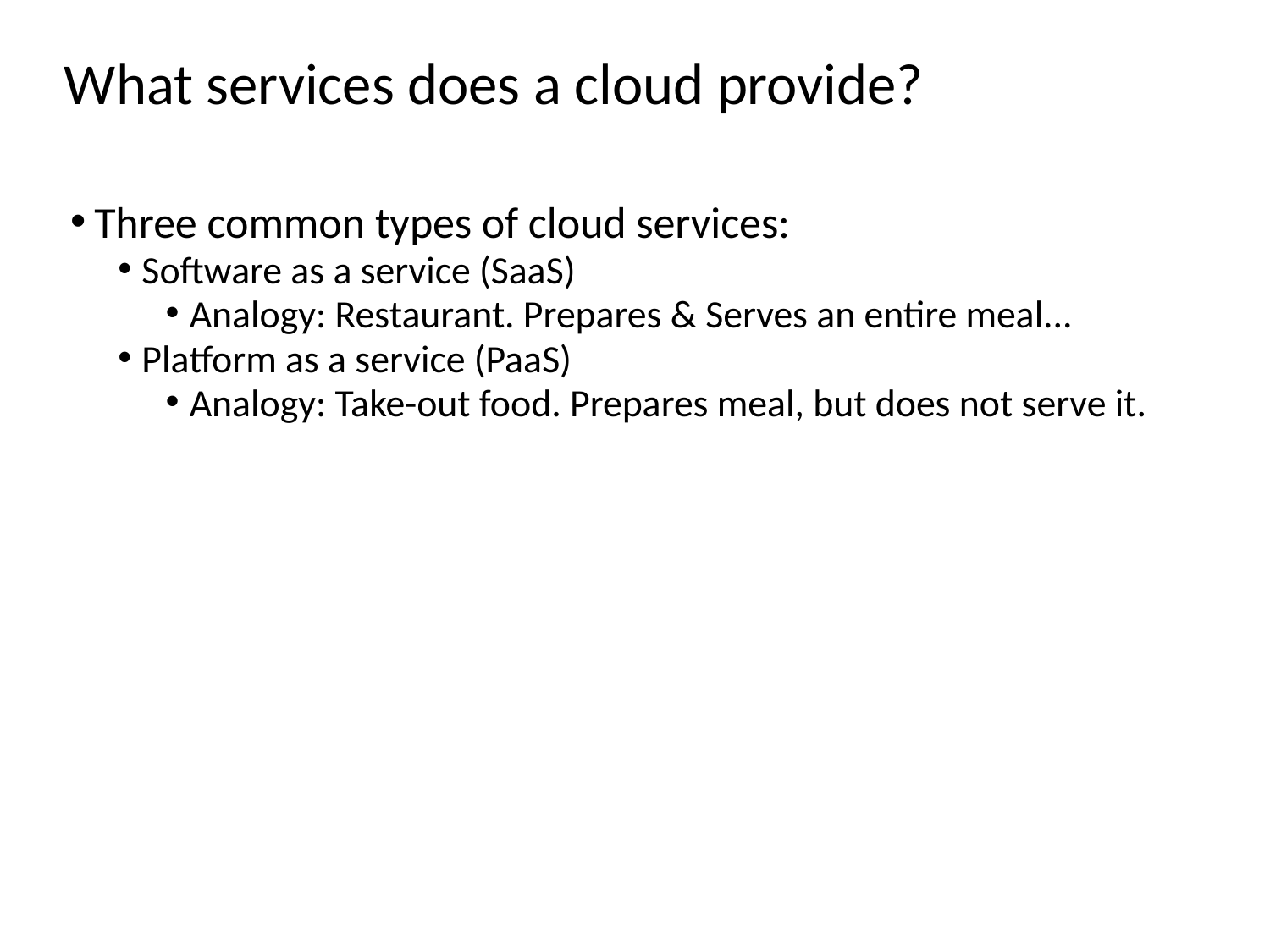

# What services does a cloud provide?

Three common types of cloud services:
Software as a service (SaaS)
Analogy: Restaurant. Prepares & Serves an entire meal...
Platform as a service (PaaS)
Analogy: Take-out food. Prepares meal, but does not serve it.